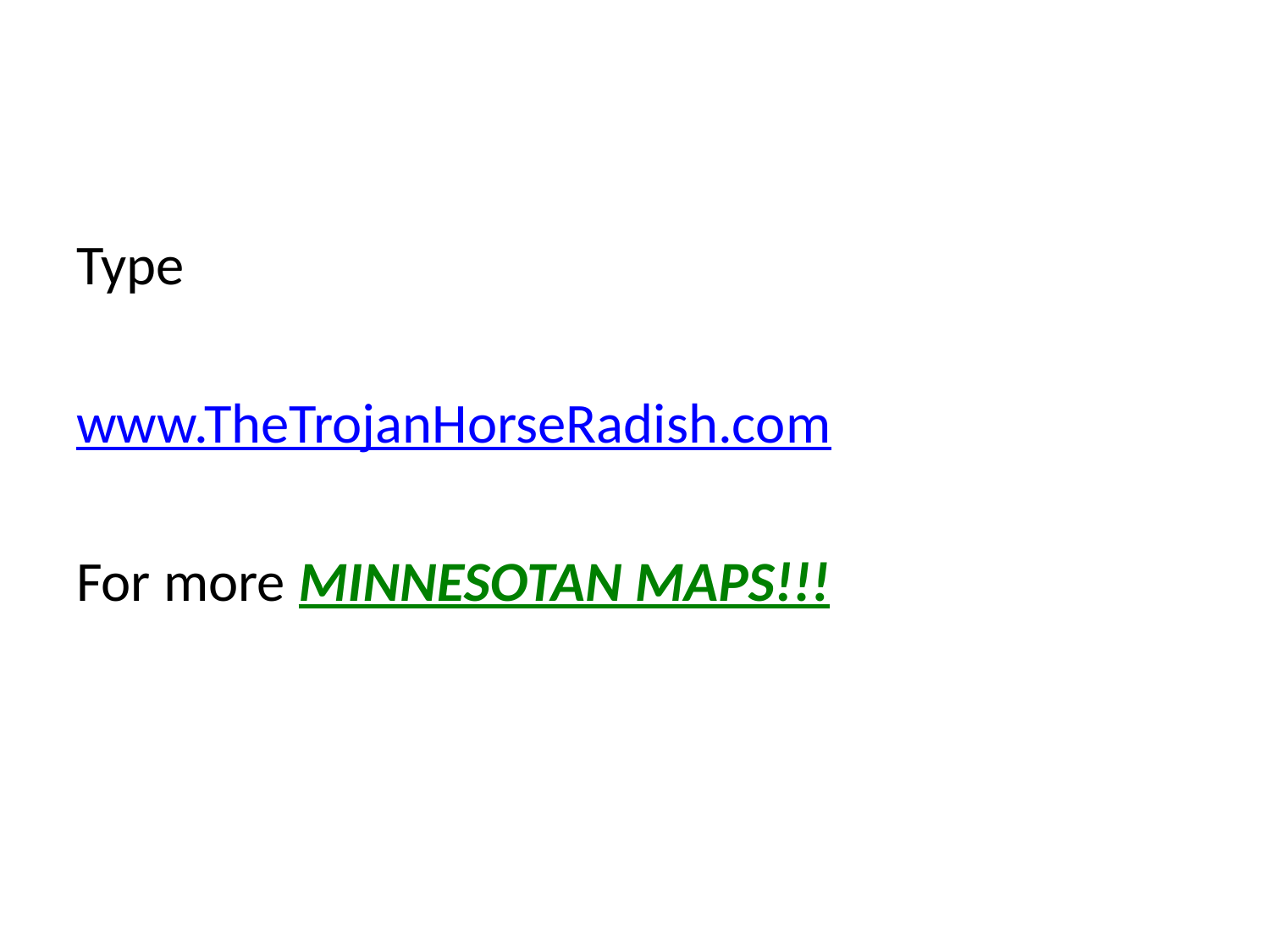

#
Type

www.TheTrojanHorseRadish.com

For more MINNESOTAN MAPS!!!